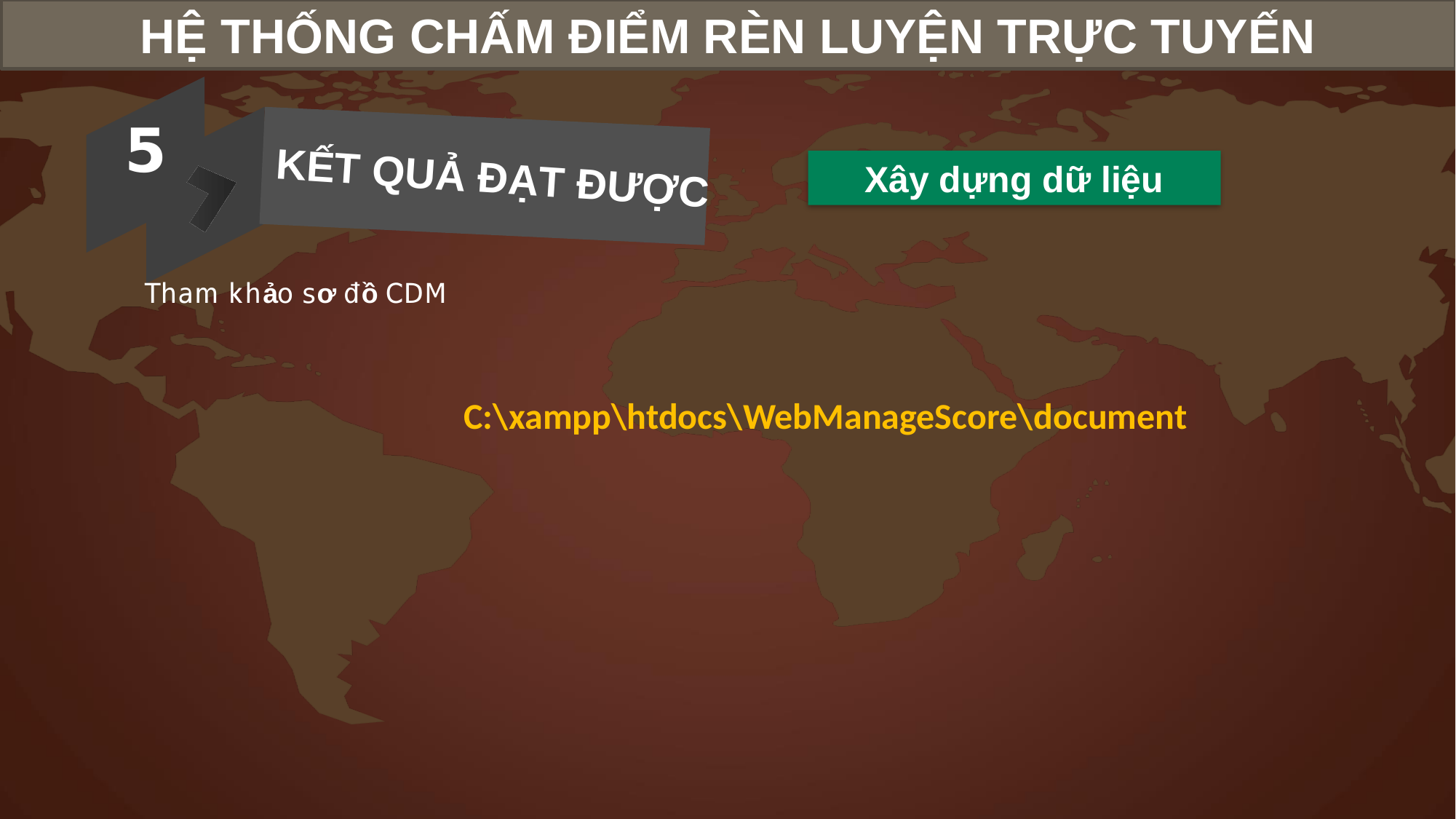

HỆ THỐNG CHẤM ĐIỂM RÈN LUYỆN TRỰC TUYẾN

5
KẾT QUẢ ĐẠT ĐƯỢC
Xây dựng dữ liệu
Tham khảo sơ đồ CDM
C:\xampp\htdocs\WebManageScore\document